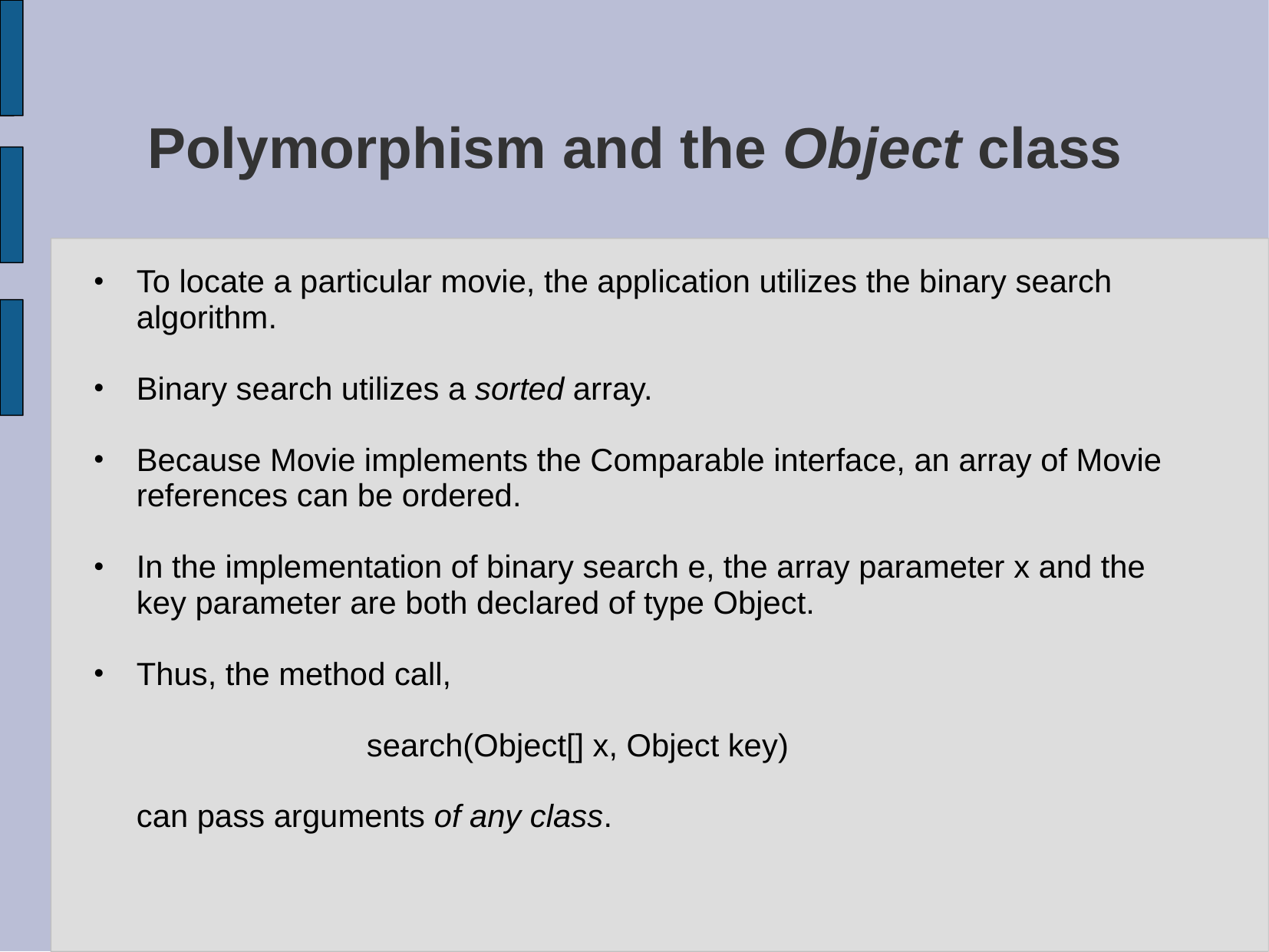

# Polymorphism and the Object class
To locate a particular movie, the application utilizes the binary search algorithm.

Binary search utilizes a sorted array.

Because Movie implements the Comparable interface, an array of Movie references can be ordered.

In the implementation of binary search e, the array parameter x and the key parameter are both declared of type Object.

Thus, the method call,

			search(Object[] x, Object key)

	can pass arguments of any class.